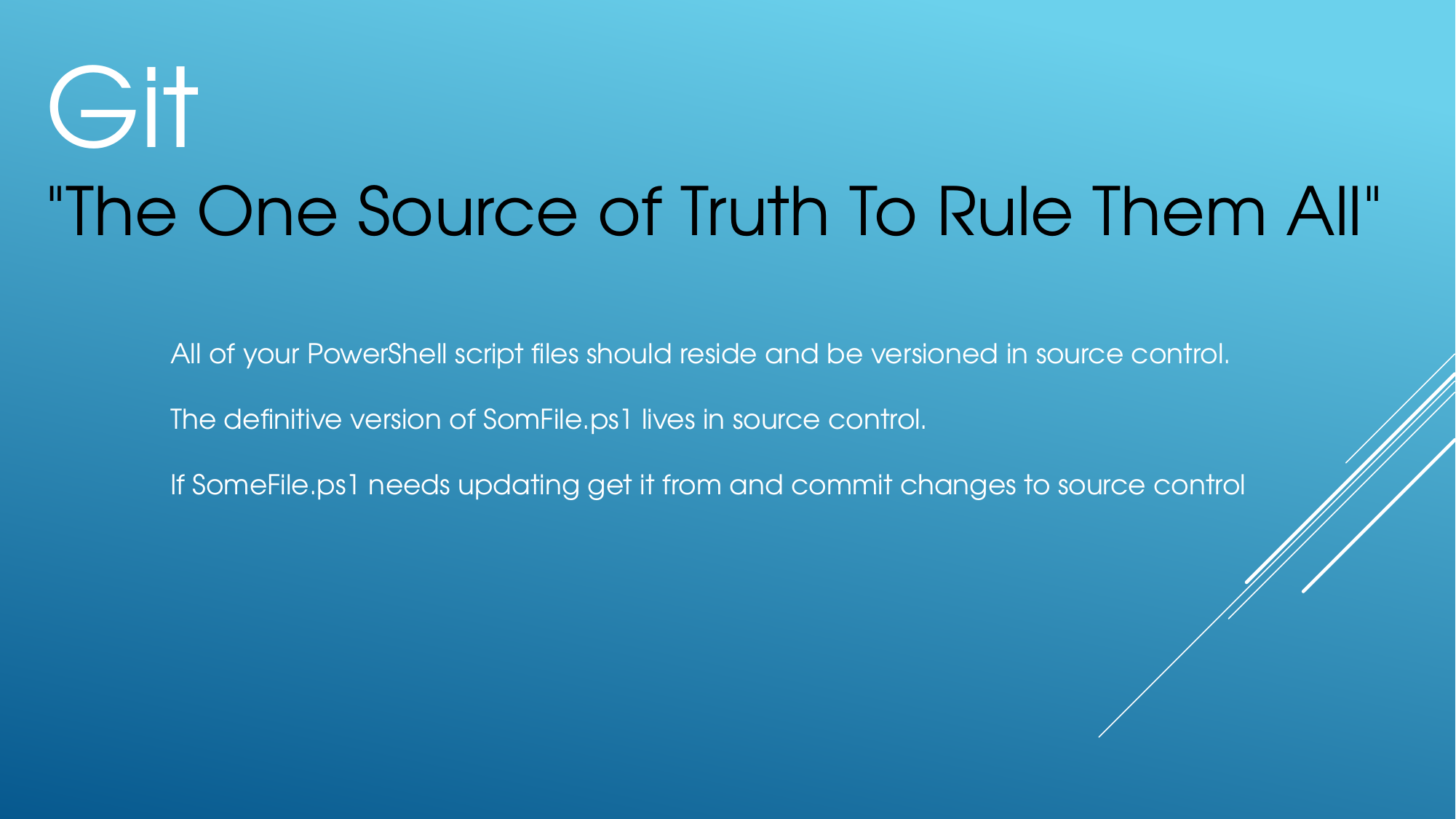

Git
"The One Source of Truth To Rule Them All"
All of your PowerShell script files should reside and be versioned in source control.

The definitive version of SomFile.ps1 lives in source control.

If SomeFile.ps1 needs updating get it from and commit changes to source control